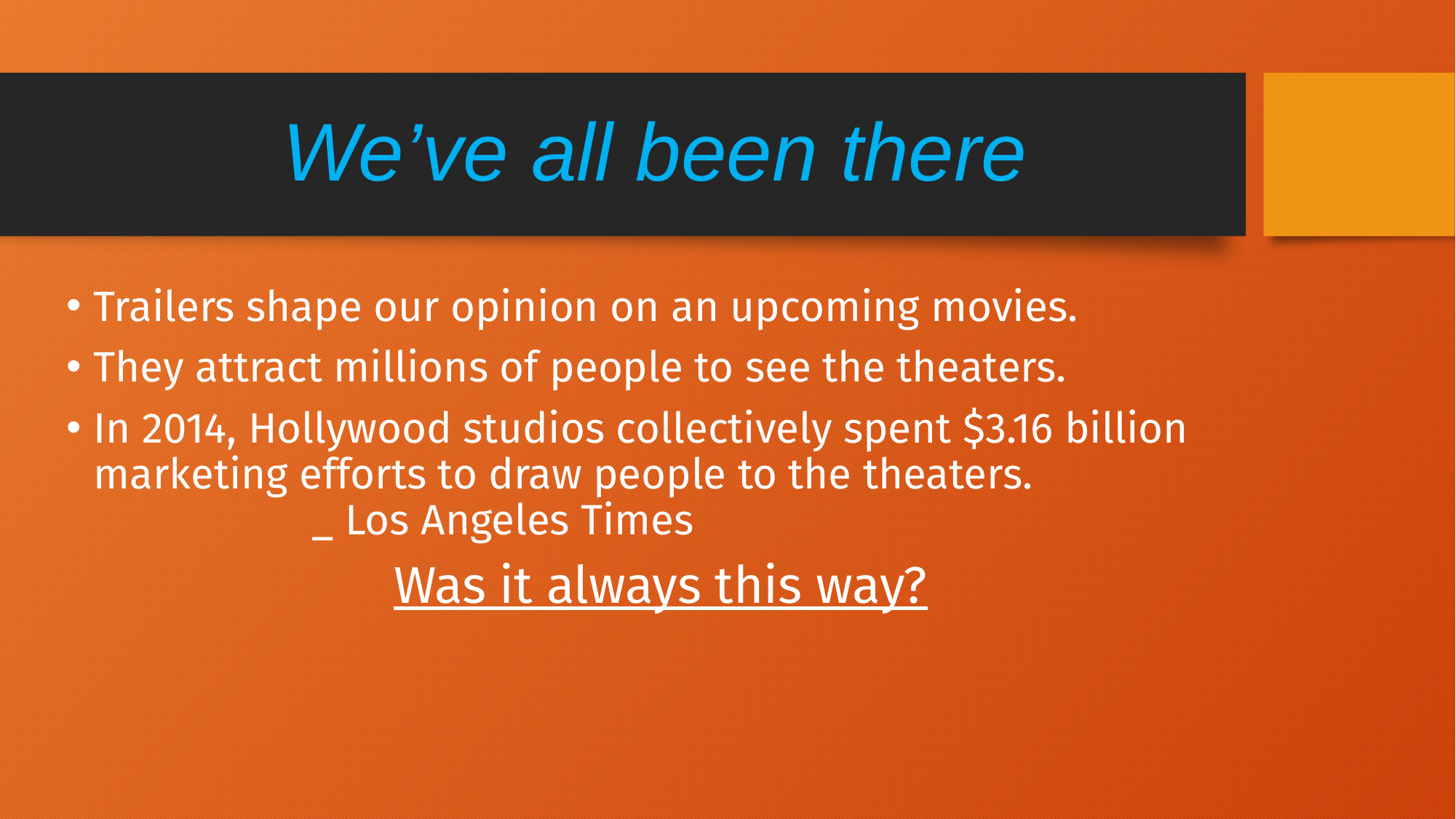

# We’ve all been there
Trailers shape our opinion on an upcoming movies.
They attract millions of people to see the theaters.
In 2014, Hollywood studios collectively spent $3.16 billion  marketing efforts to draw people to the theaters.                           	_ Los Angeles Times
			Was it always this way?